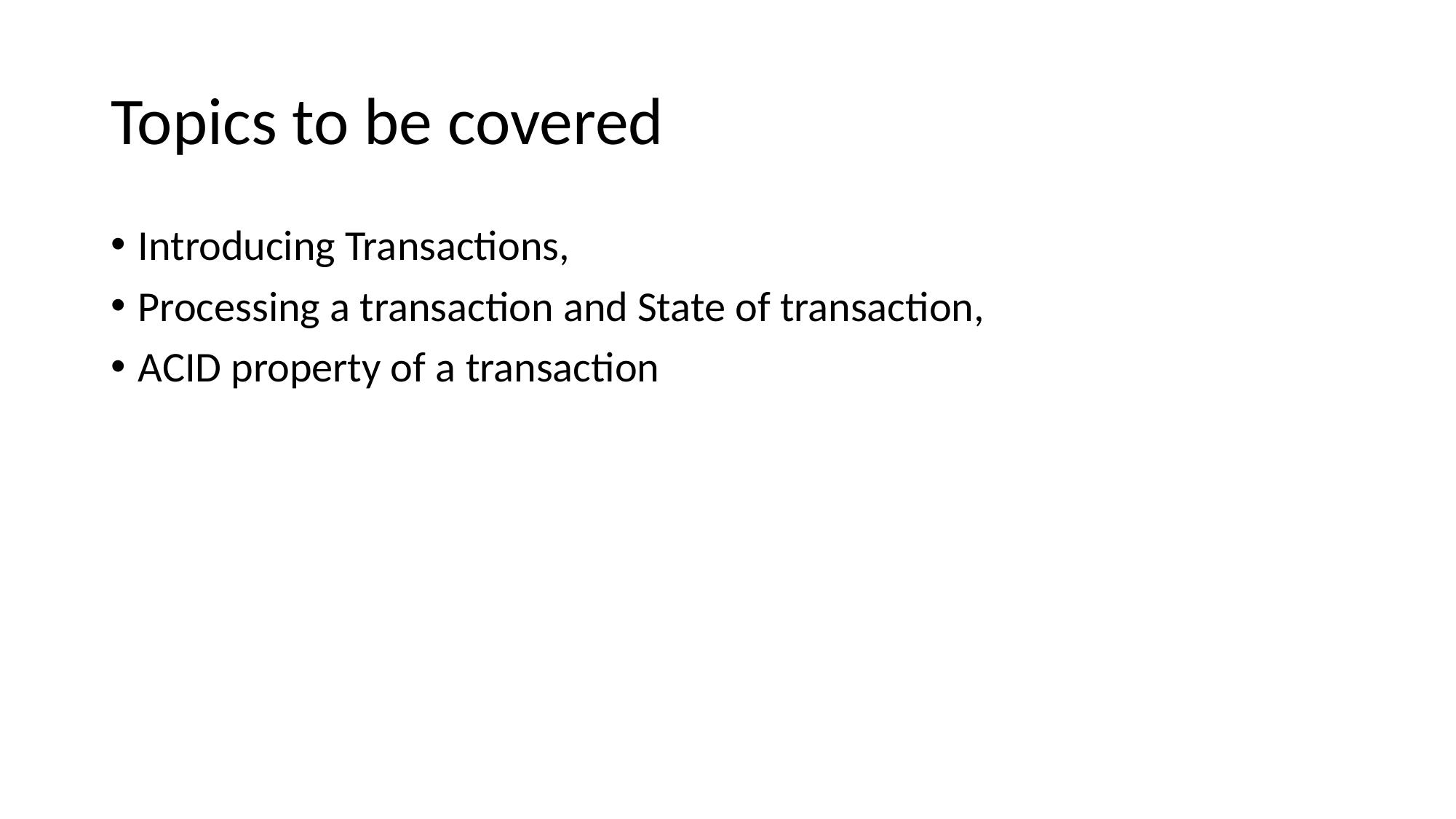

# Topics to be covered
Introducing Transactions,
Processing a transaction and State of transaction,
ACID property of a transaction